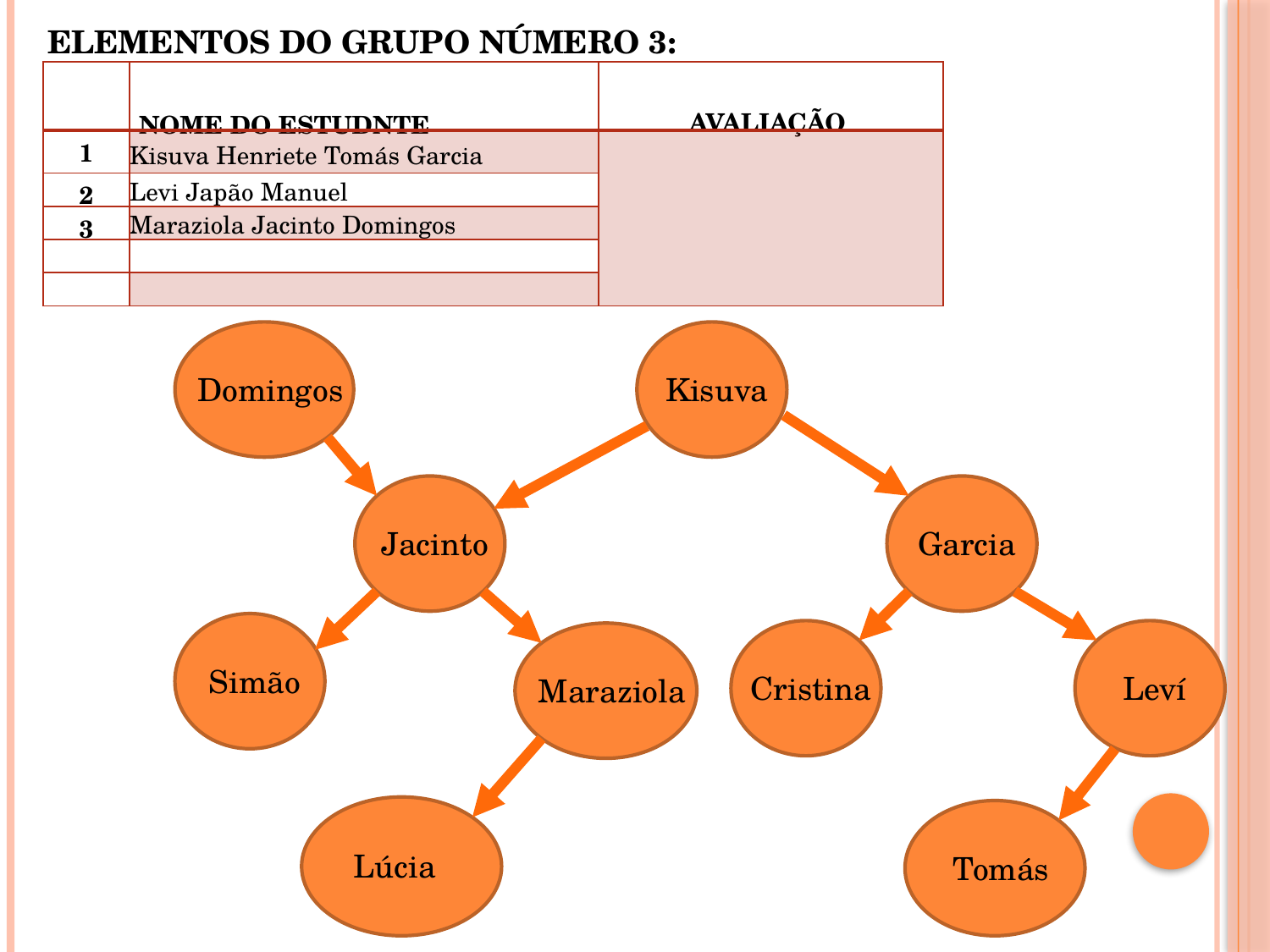

ELEMENTOS DO GRUPO NÚMERO 3:
|  | NOME DO ESTUDNTE | AVALIAÇÃO |
| --- | --- | --- |
| 1 | Kisuva Henriete Tomás Garcia |  |
| 2 | Levi Japão Manuel |  |
| 3 | Maraziola Jacinto Domingos |  |
|  |  |  |
|  |  |  |

Domingos

Kisuva

Jacinto

Garcia

Simão

Cristina

Leví

Maraziola

Lúcia

Tomás